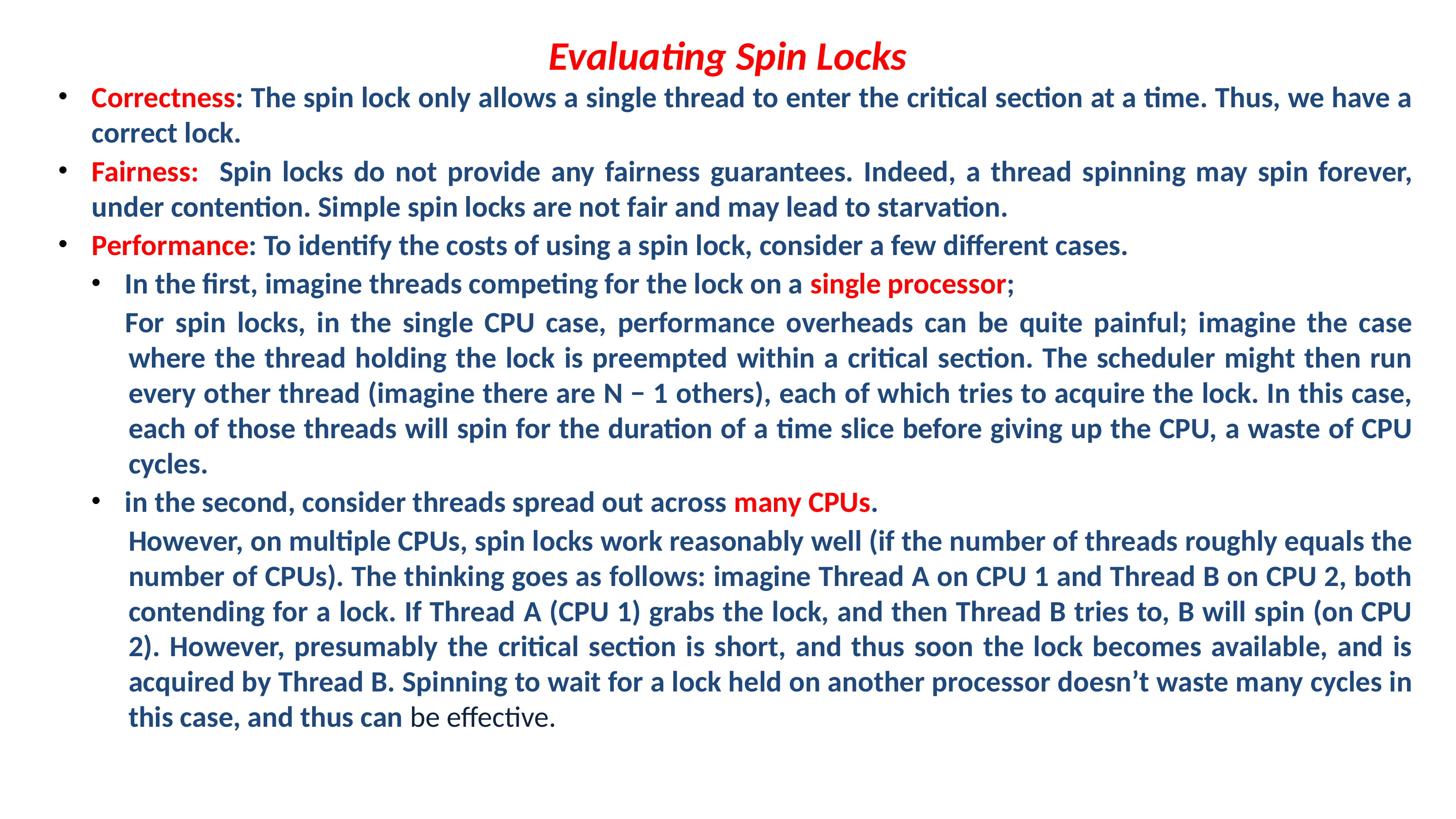

# Evaluating Spin Locks
Correctness: The spin lock only allows a single thread to enter the critical section at a time. Thus, we have a correct lock.
Fairness:  Spin locks do not provide any fairness guarantees. Indeed, a thread spinning may spin forever, under contention. Simple spin locks are not fair and may lead to starvation.
Performance: To identify the costs of using a spin lock, consider a few different cases.
In the first, imagine threads competing for the lock on a single processor;
For spin locks, in the single CPU case, performance overheads can be quite painful; imagine the case where the thread holding the lock is preempted within a critical section. The scheduler might then run every other thread (imagine there are N − 1 others), each of which tries to acquire the lock. In this case, each of those threads will spin for the duration of a time slice before giving up the CPU, a waste of CPU cycles.
in the second, consider threads spread out across many CPUs.
However, on multiple CPUs, spin locks work reasonably well (if the number of threads roughly equals the number of CPUs). The thinking goes as follows: imagine Thread A on CPU 1 and Thread B on CPU 2, both contending for a lock. If Thread A (CPU 1) grabs the lock, and then Thread B tries to, B will spin (on CPU 2). However, presumably the critical section is short, and thus soon the lock becomes available, and is acquired by Thread B. Spinning to wait for a lock held on another processor doesn’t waste many cycles in this case, and thus can be effective.